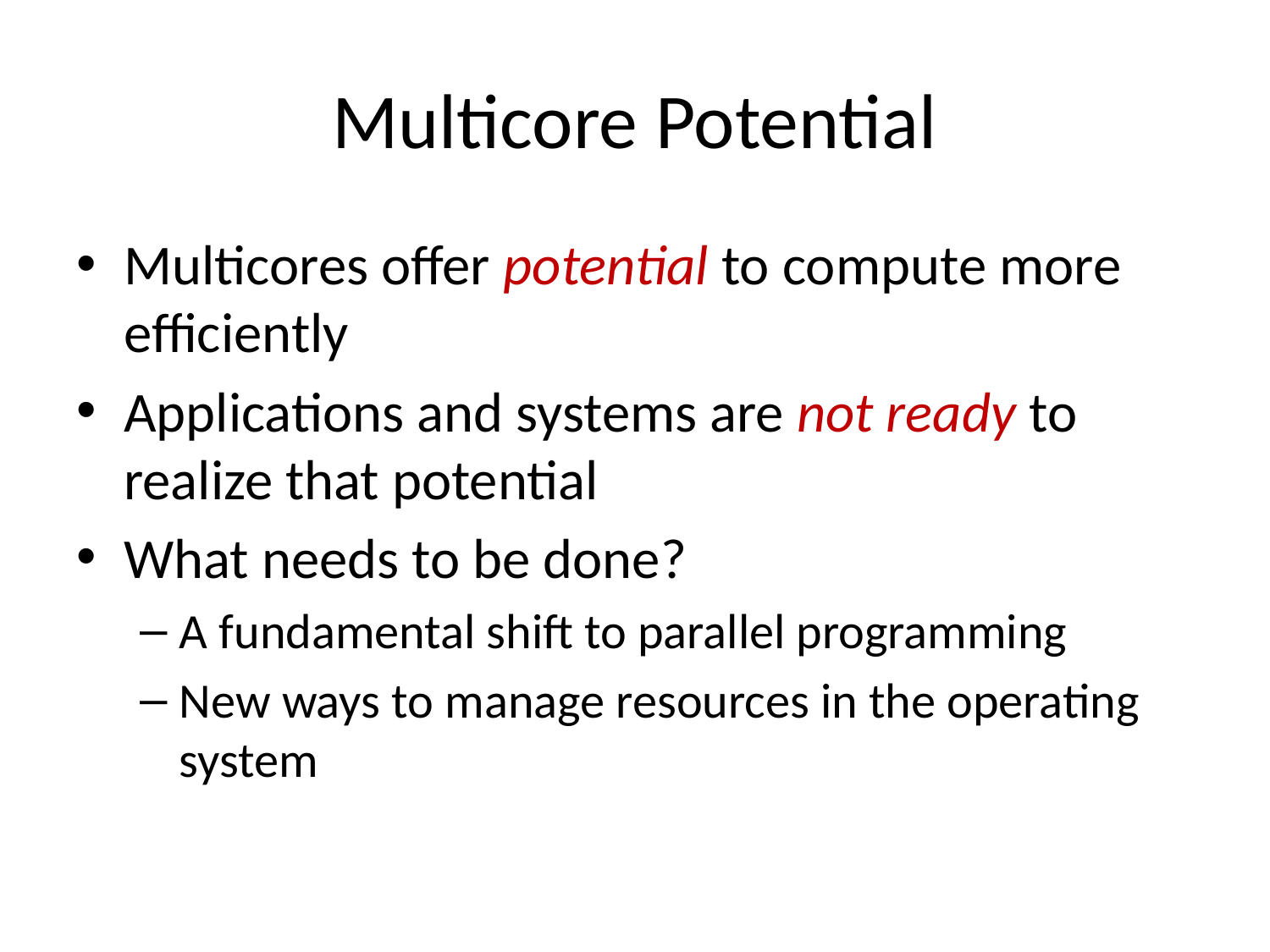

# Multicore Potential
Multicores offer potential to compute more efficiently
Applications and systems are not ready to realize that potential
What needs to be done?
A fundamental shift to parallel programming
New ways to manage resources in the operating system